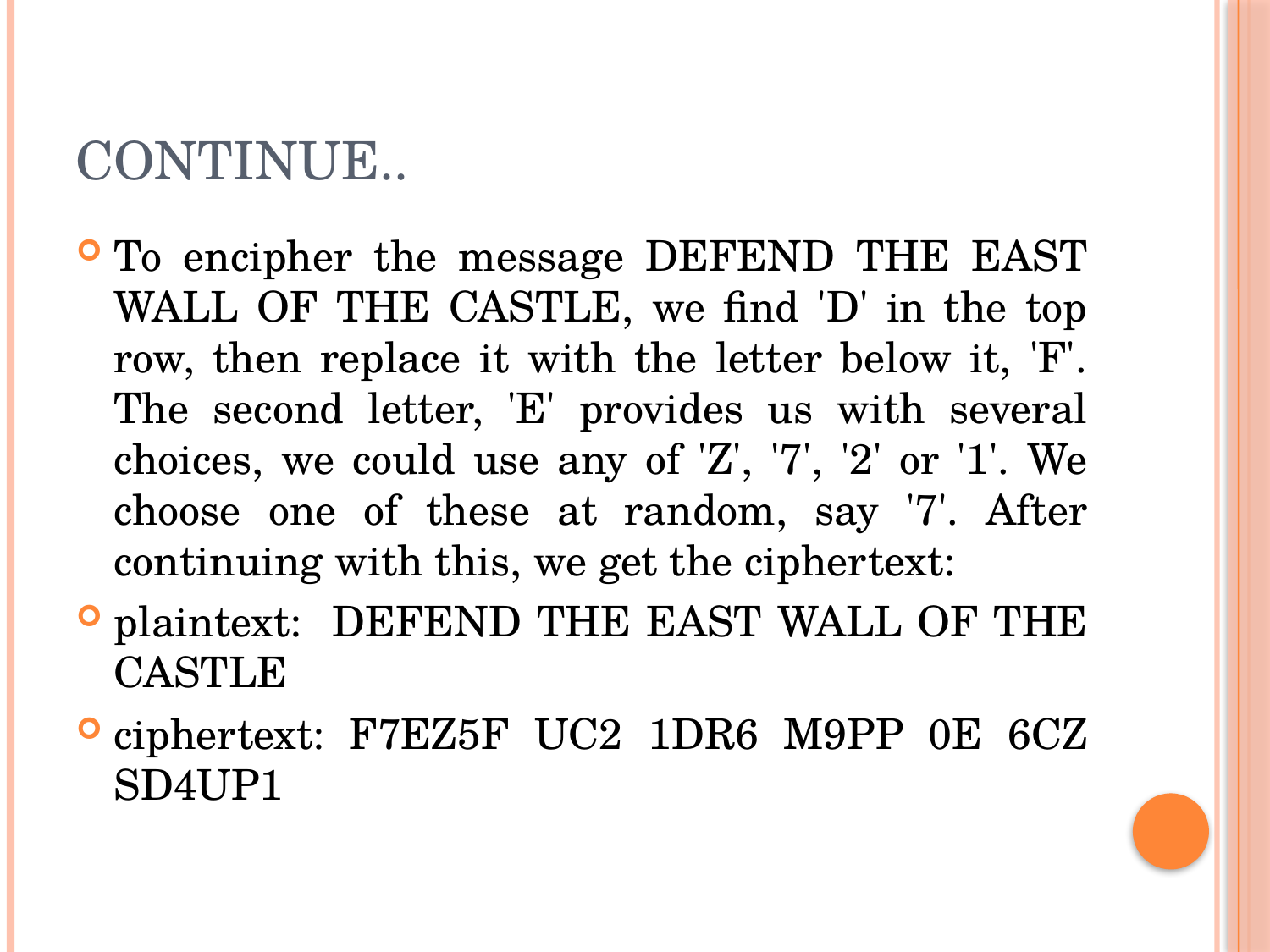

# Continue..
To encipher the message DEFEND THE EAST WALL OF THE CASTLE, we find 'D' in the top row, then replace it with the letter below it, 'F'. The second letter, 'E' provides us with several choices, we could use any of 'Z', '7', '2' or '1'. We choose one of these at random, say '7'. After continuing with this, we get the ciphertext:
plaintext:  DEFEND THE EAST WALL OF THE CASTLE
ciphertext: F7EZ5F UC2 1DR6 M9PP 0E 6CZ SD4UP1